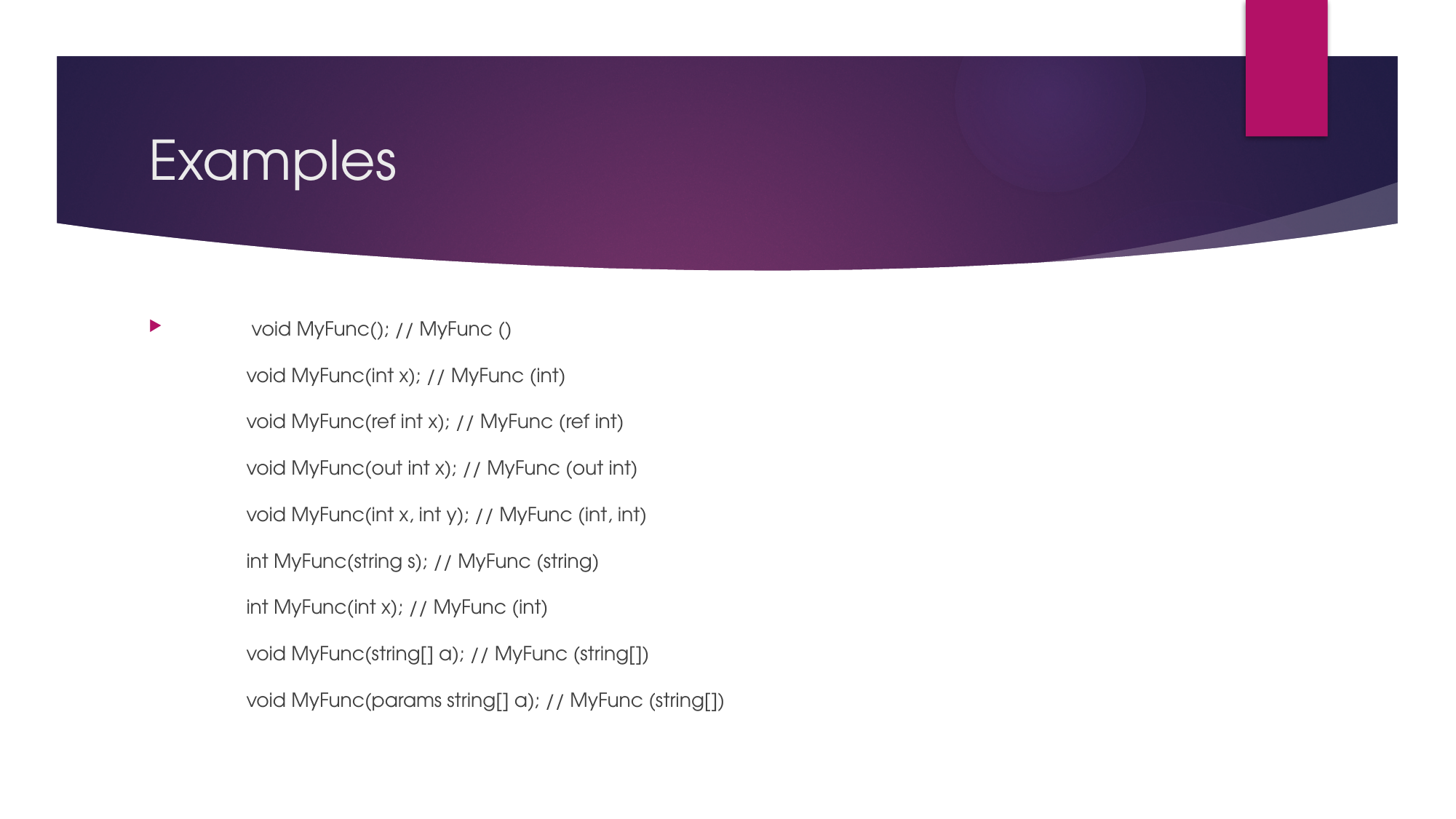

# Examples
             void MyFunc(); // MyFunc ()
            void MyFunc(int x); // MyFunc (int)
            void MyFunc(ref int x); // MyFunc (ref int)
            void MyFunc(out int x); // MyFunc (out int)
            void MyFunc(int x, int y); // MyFunc (int, int)
            int MyFunc(string s); // MyFunc (string)
            int MyFunc(int x); // MyFunc (int)
            void MyFunc(string[] a); // MyFunc (string[])
            void MyFunc(params string[] a); // MyFunc (string[])